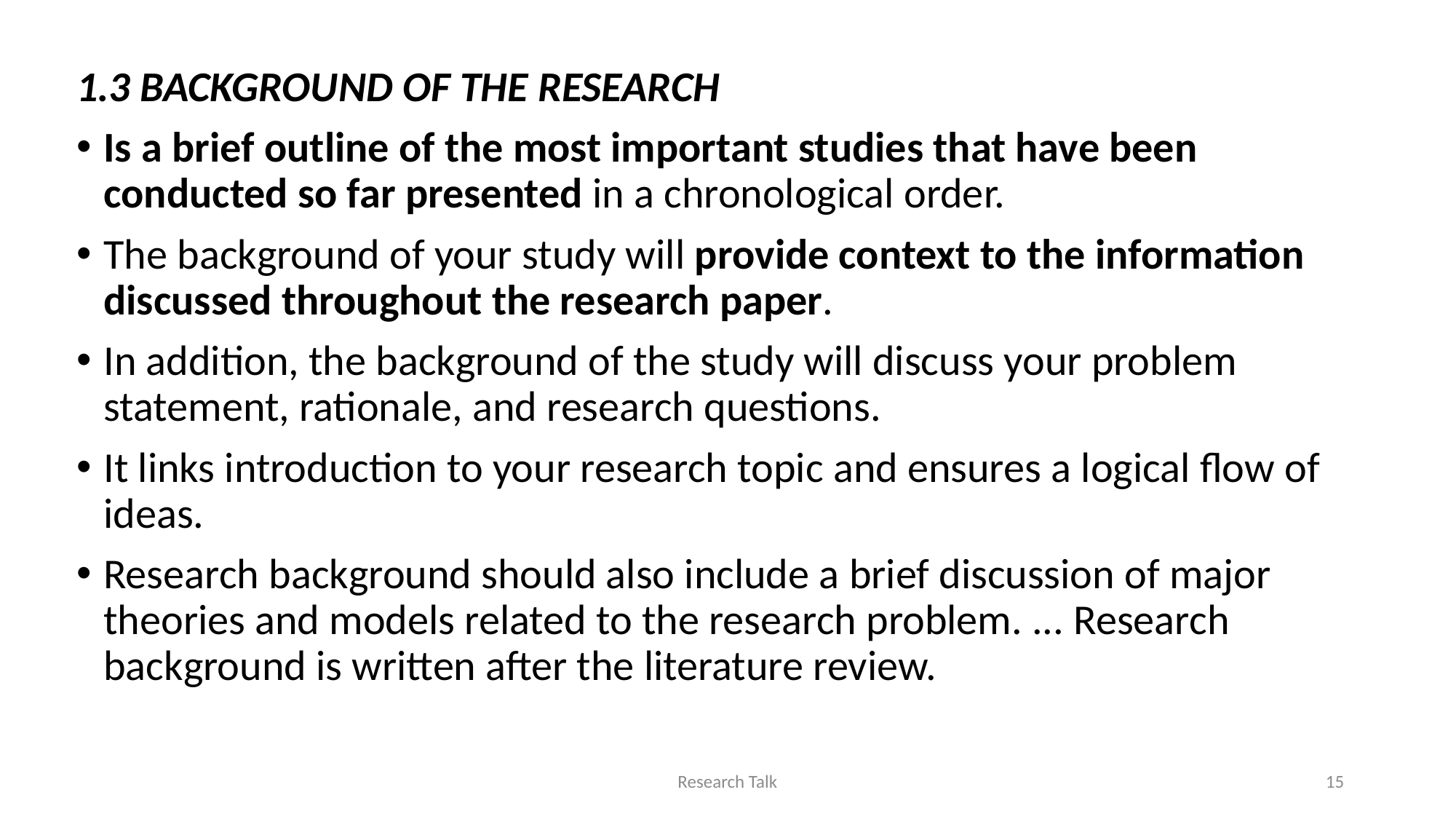

1.3 BACKGROUND OF THE RESEARCH
Is a brief outline of the most important studies that have been conducted so far presented in a chronological order.
The background of your study will provide context to the information discussed throughout the research paper.
In addition, the background of the study will discuss your problem statement, rationale, and research questions.
It links introduction to your research topic and ensures a logical flow of ideas.
Research background should also include a brief discussion of major theories and models related to the research problem. ... Research background is written after the literature review.

Research Talk
15